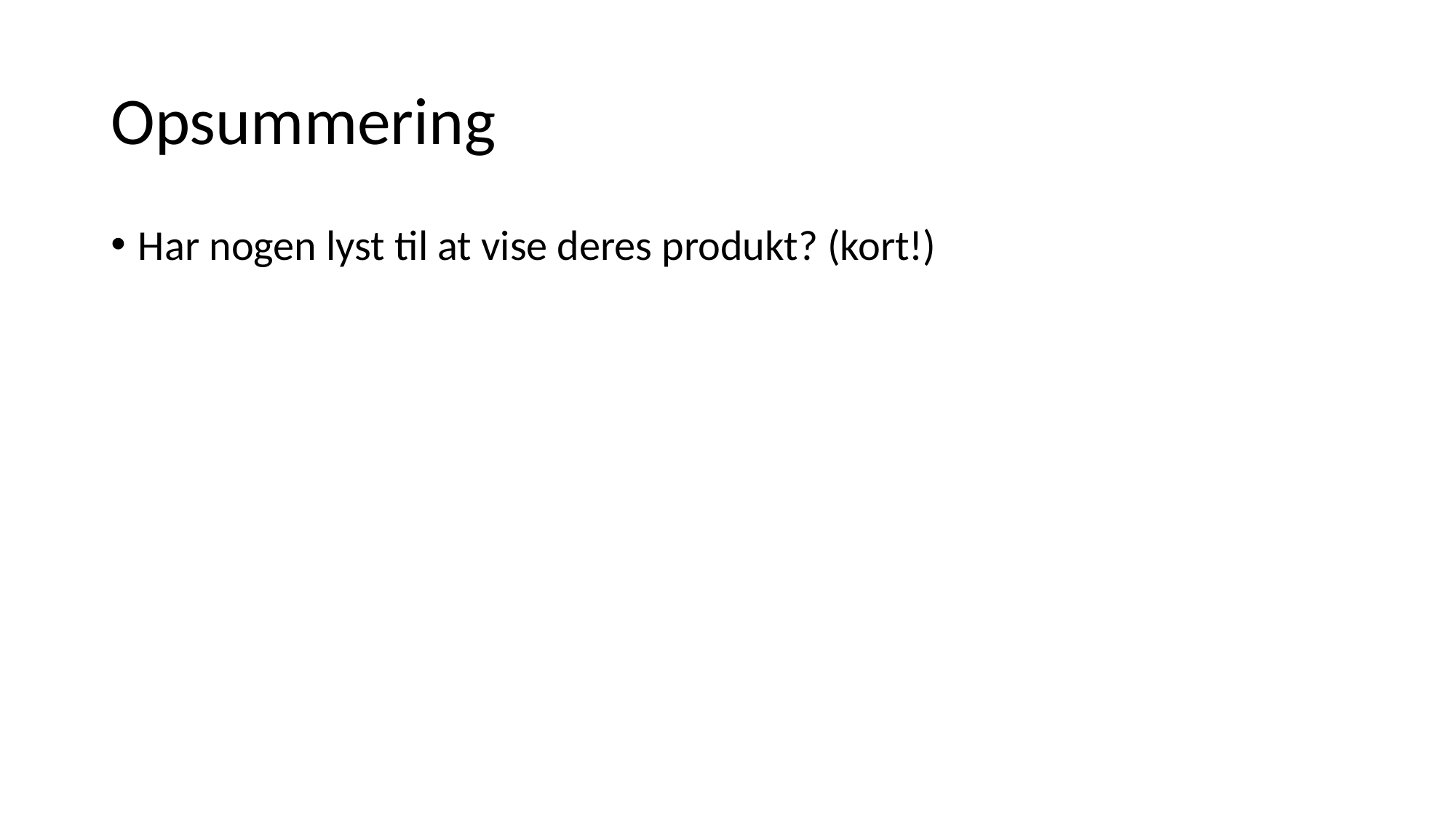

# Opsummering
Har nogen lyst til at vise deres produkt? (kort!)